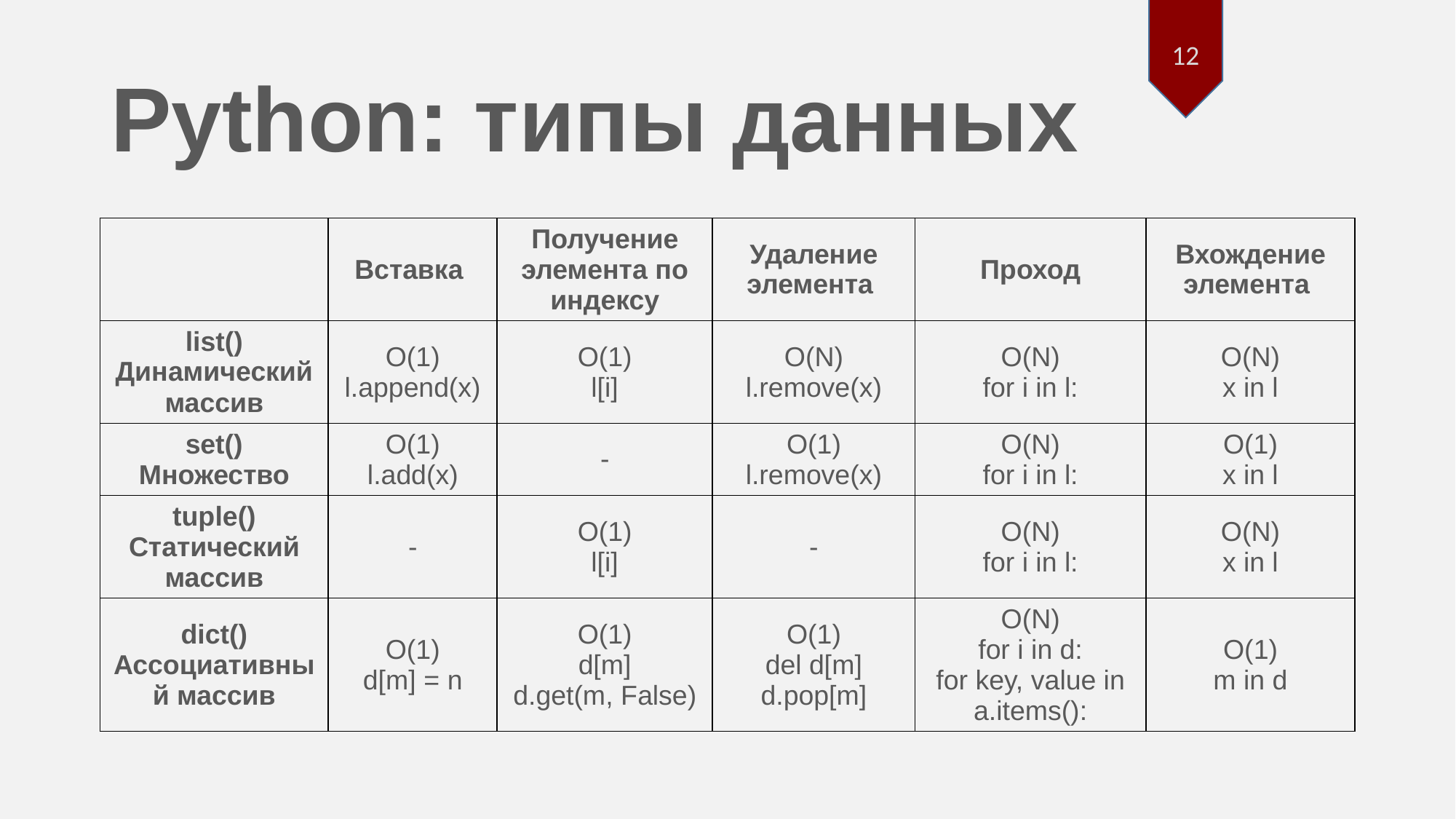

12
# Python: типы данных
|  | Вставка | Получение элемента по индексу | Удаление элемента | Проход | Вхождение элемента |
| --- | --- | --- | --- | --- | --- |
| list() Динамический массив | O(1) l.append(x) | O(1) l[i] | O(N) l.remove(x) | O(N) for i in l: | O(N) x in l |
| set() Множество | O(1) l.add(x) | - | O(1) l.remove(x) | O(N) for i in l: | O(1) x in l |
| tuple() Статический массив | - | O(1) l[i] | - | O(N) for i in l: | O(N) x in l |
| dict() Ассоциативный массив | O(1) d[m] = n | O(1) d[m] d.get(m, False) | O(1) del d[m] d.pop[m] | O(N) for i in d: for key, value in a.items(): | O(1) m in d |